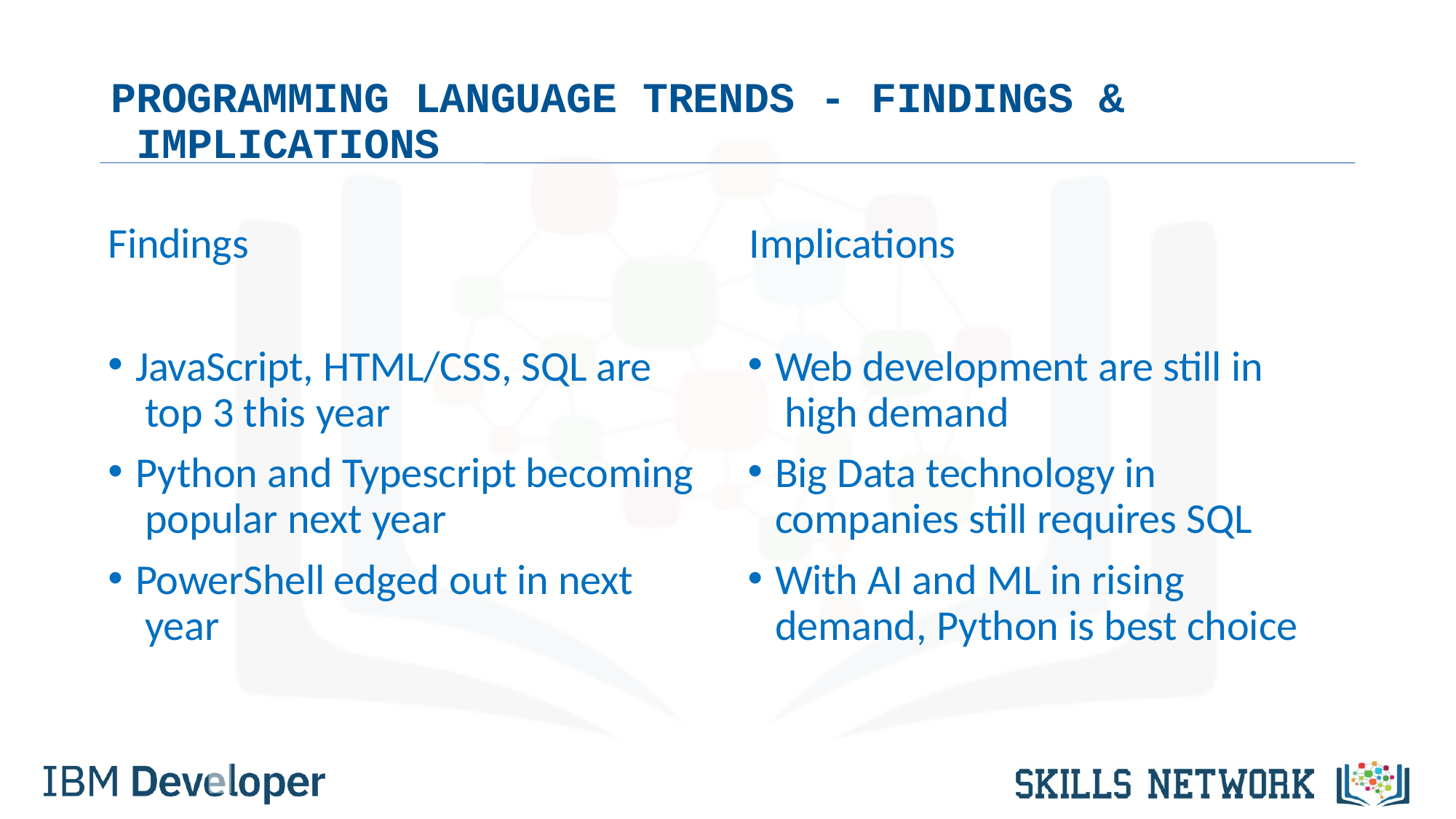

PROGRAMMING LANGUAGE TRENDS - FINDINGS &  IMPLICATIONS
Findings	Implications
JavaScript, HTML/CSS, SQL are  top 3 this year
Python and Typescript becoming  popular next year
PowerShell edged out in next  year
Web development are still in  high demand
Big Data technology in  companies still requires SQL
With AI and ML in rising  demand, Python is best choice